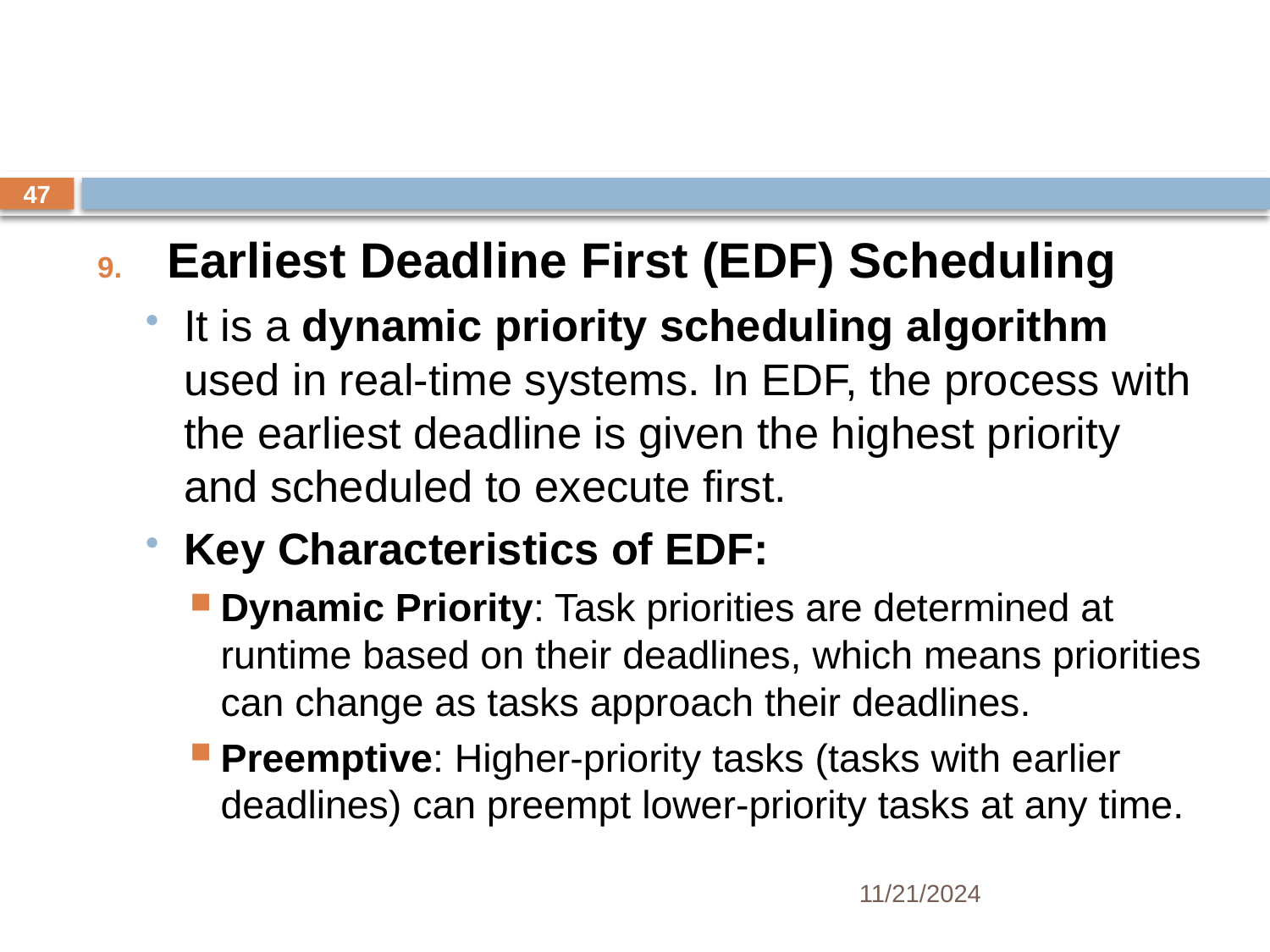

#
47
Earliest Deadline First (EDF) Scheduling
It is a dynamic priority scheduling algorithm used in real-time systems. In EDF, the process with the earliest deadline is given the highest priority and scheduled to execute first.
Key Characteristics of EDF:
Dynamic Priority: Task priorities are determined at runtime based on their deadlines, which means priorities can change as tasks approach their deadlines.
Preemptive: Higher-priority tasks (tasks with earlier deadlines) can preempt lower-priority tasks at any time.

11/21/2024